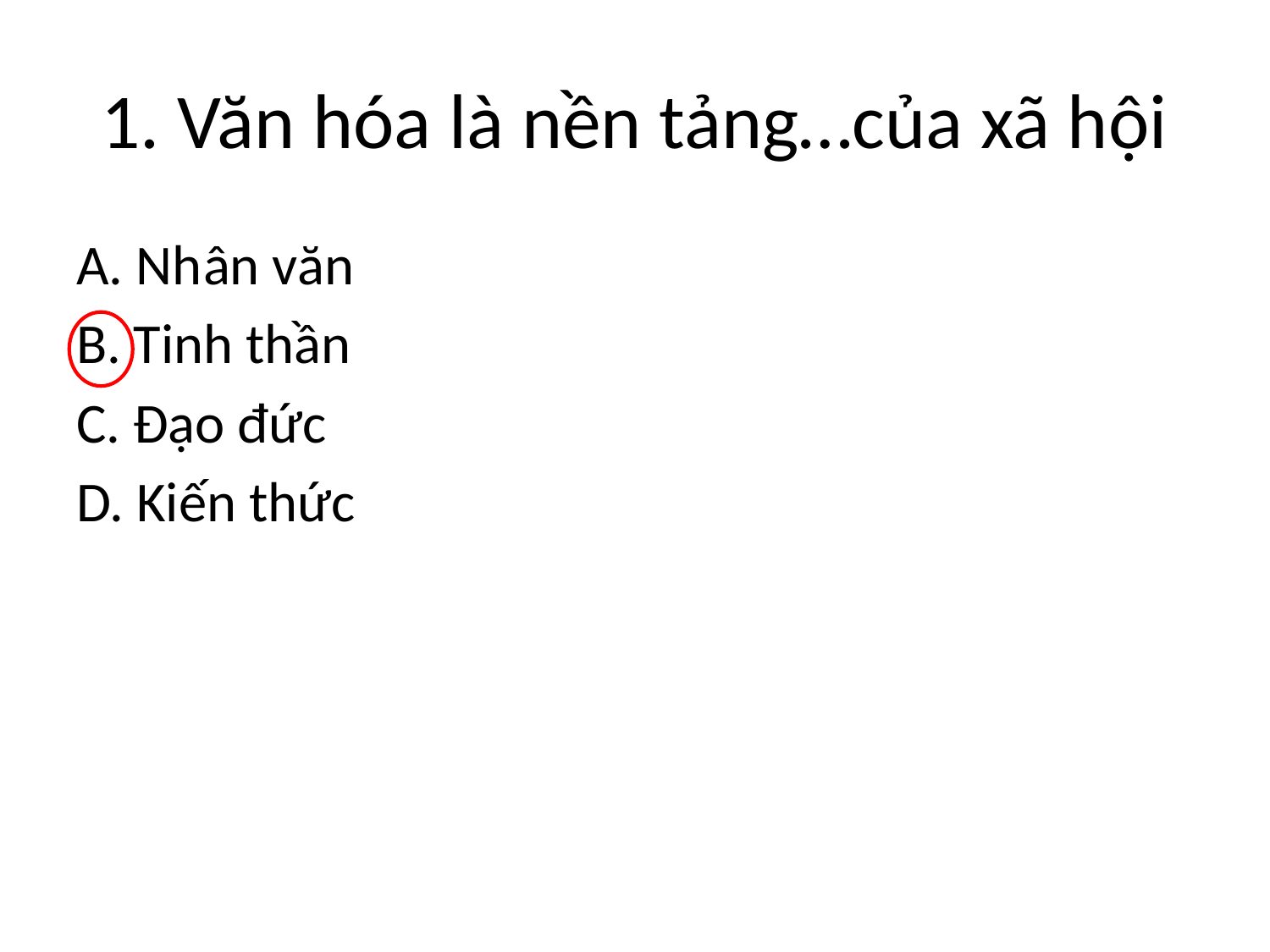

# 1. Văn hóa là nền tảng…của xã hội
A. Nh	ân văn
B. Tinh thần
C. Đạo đức
D. Kiến thức